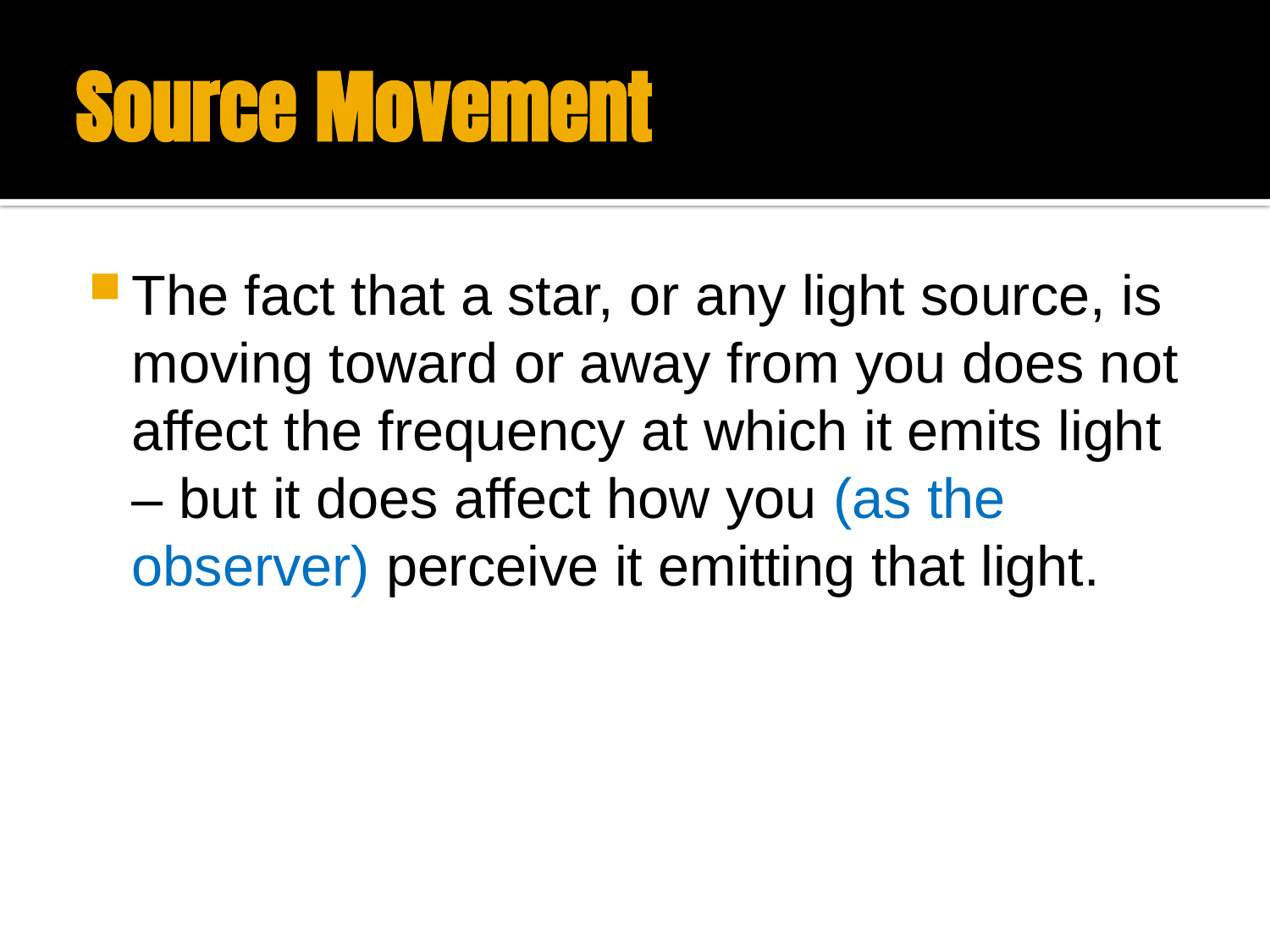

# Source Movement
The fact that a star, or any light source, is moving toward or away from you does not affect the frequency at which it emits light – but it does affect how you (as the observer) perceive it emitting that light.